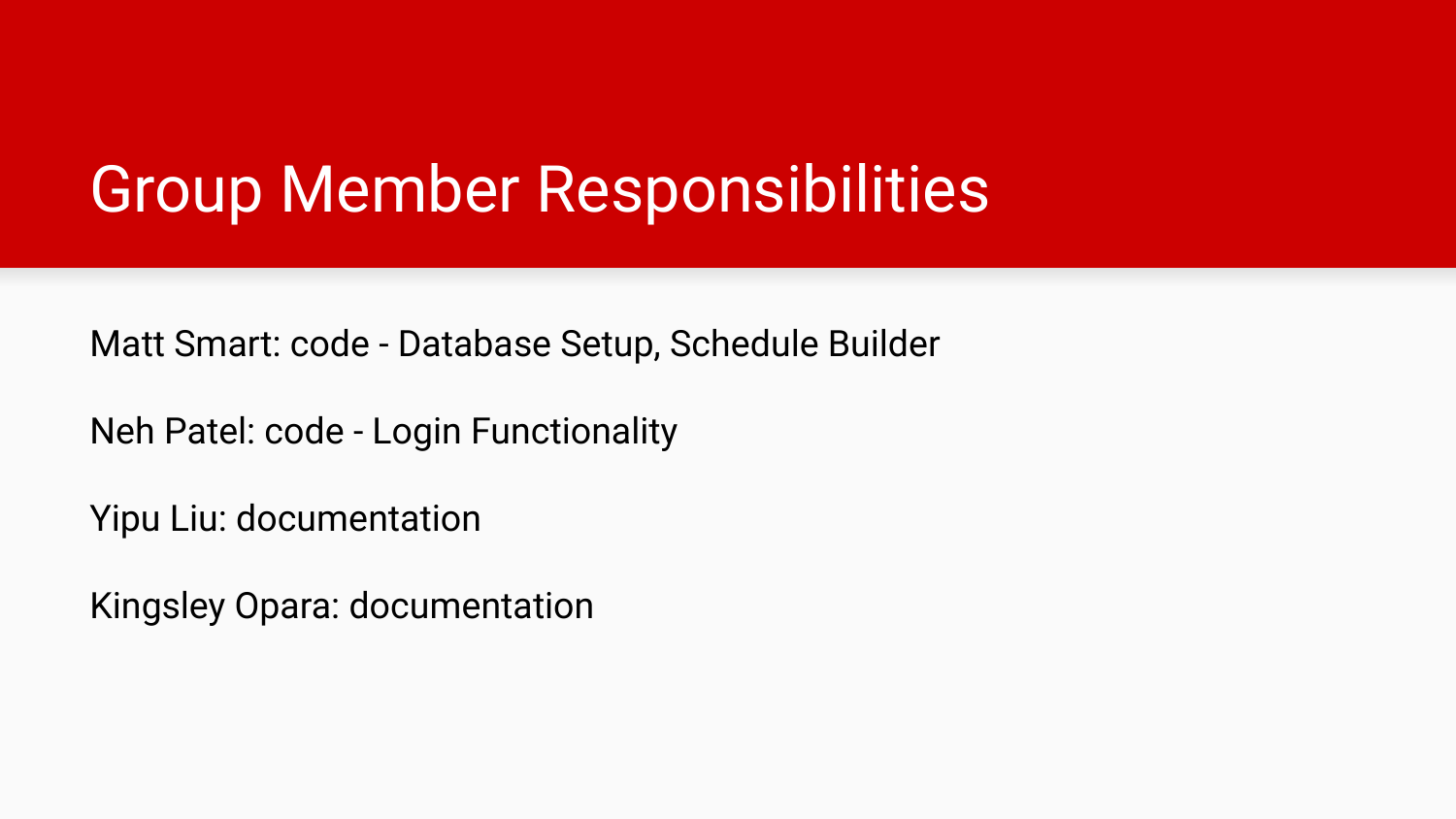

# Group Member Responsibilities
Matt Smart: code - Database Setup, Schedule Builder

Neh Patel: code - Login Functionality

Yipu Liu: documentation

Kingsley Opara: documentation